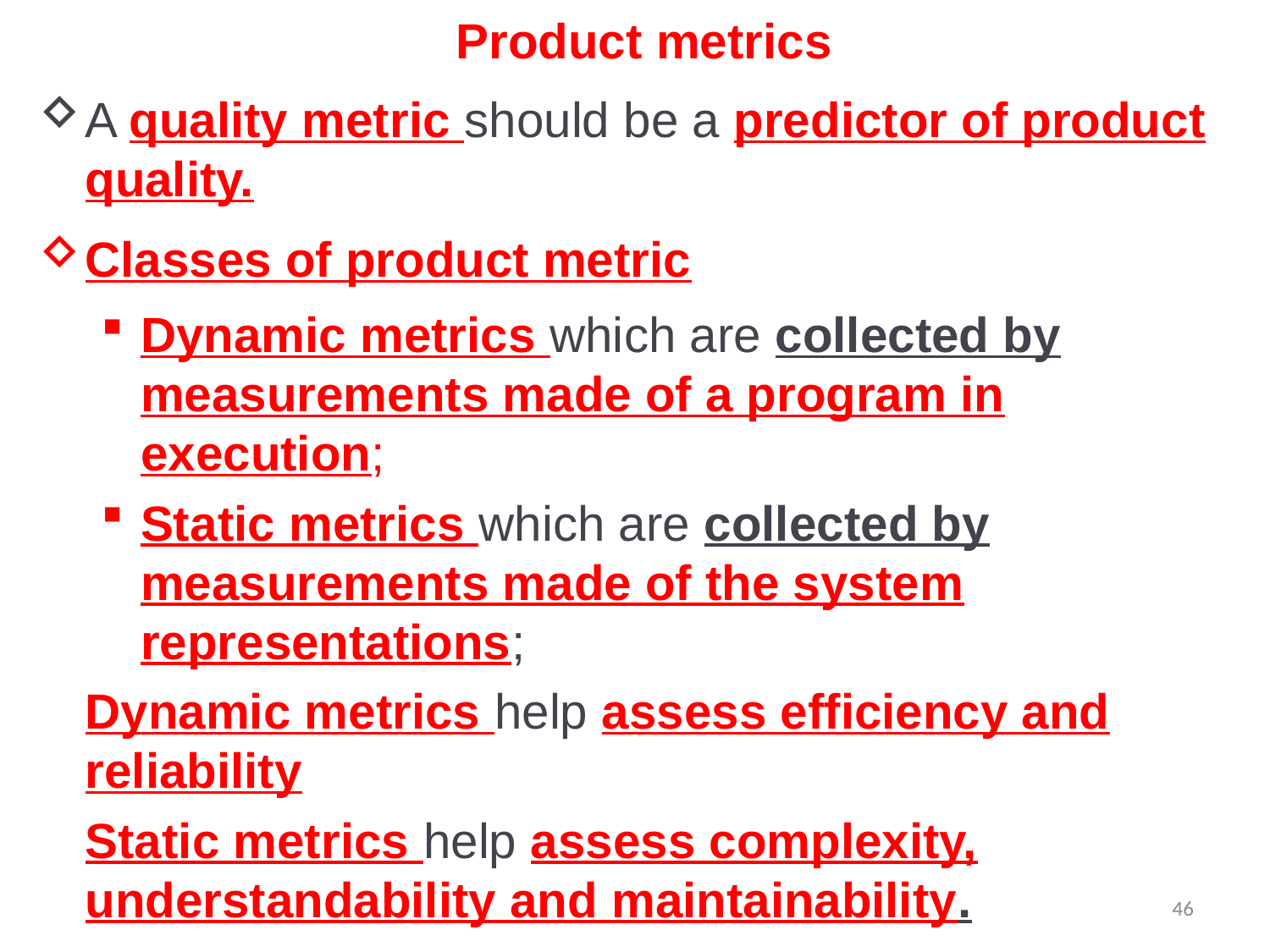

# Product metrics
A quality metric should be a predictor of product quality.
Classes of product metric
Dynamic metrics which are collected by measurements made of a program in execution;
Static metrics which are collected by measurements made of the system representations;
Dynamic metrics help assess efficiency and reliability
Static metrics help assess complexity, understandability and maintainability.
46